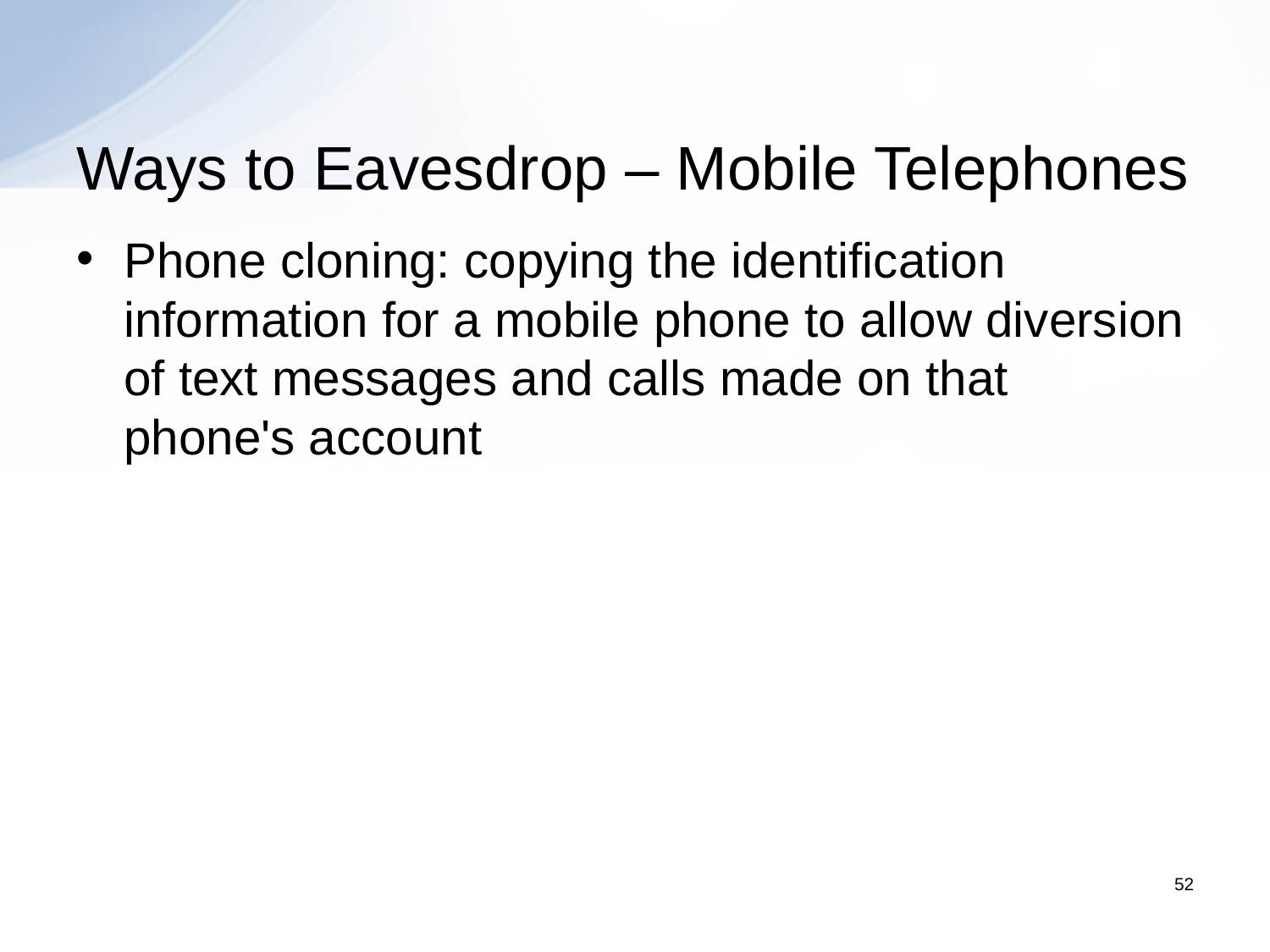

# Ways to Eavesdrop – Mobile Telephones
Phone cloning: copying the identification information for a mobile phone to allow diversion of text messages and calls made on that phone's account
52